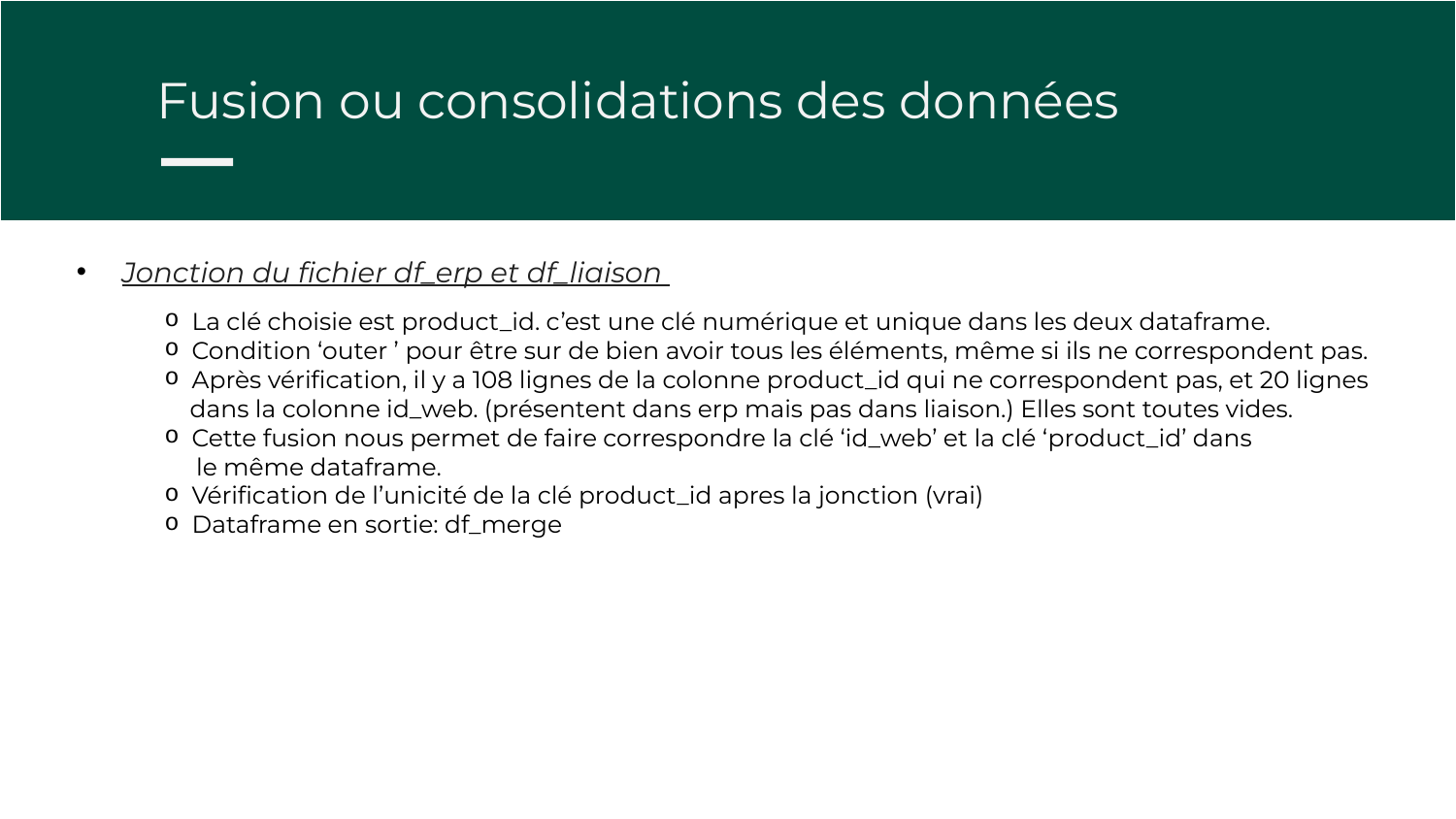

Fusion ou consolidations des données

Jonction du fichier df_erp et df_liaison
La clé choisie est product_id. c’est une clé numérique et unique dans les deux dataframe.
Condition ‘outer ’ pour être sur de bien avoir tous les éléments, même si ils ne correspondent pas.
Après vérification, il y a 108 lignes de la colonne product_id qui ne correspondent pas, et 20 lignes
    dans la colonne id_web. (présentent dans erp mais pas dans liaison.) Elles sont toutes vides.
Cette fusion nous permet de faire correspondre la clé ‘id_web’ et la clé ‘product_id’ dans
     le même dataframe.
Vérification de l’unicité de la clé product_id apres la jonction (vrai)
Dataframe en sortie: df_merge